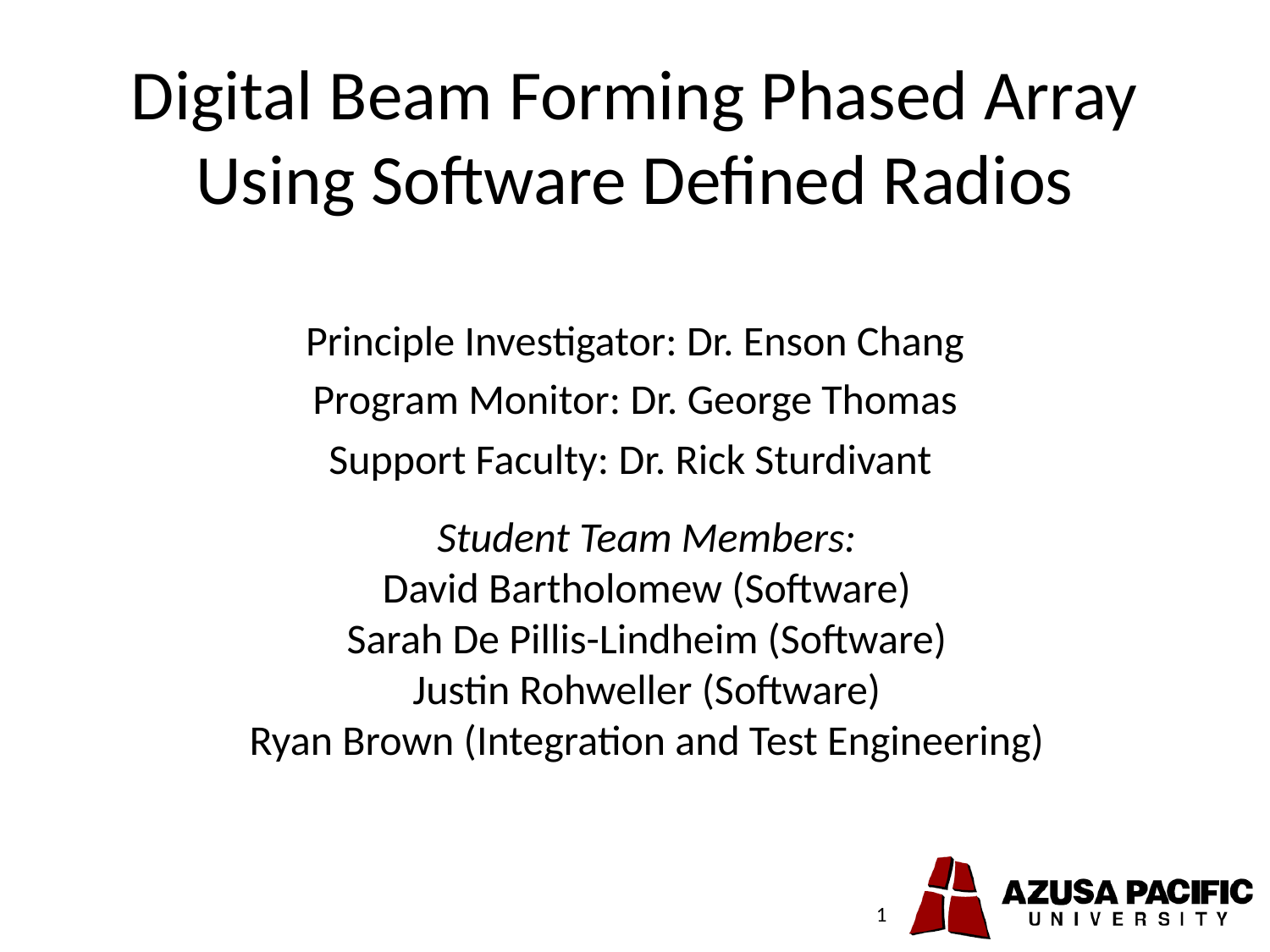

# Digital Beam Forming Phased Array Using Software Defined Radios
Principle Investigator: Dr. Enson Chang
Program Monitor: Dr. George Thomas
Support Faculty: Dr. Rick Sturdivant
Student Team Members:
David Bartholomew (Software)
Sarah De Pillis-Lindheim (Software)
Justin Rohweller (Software)
Ryan Brown (Integration and Test Engineering)
1